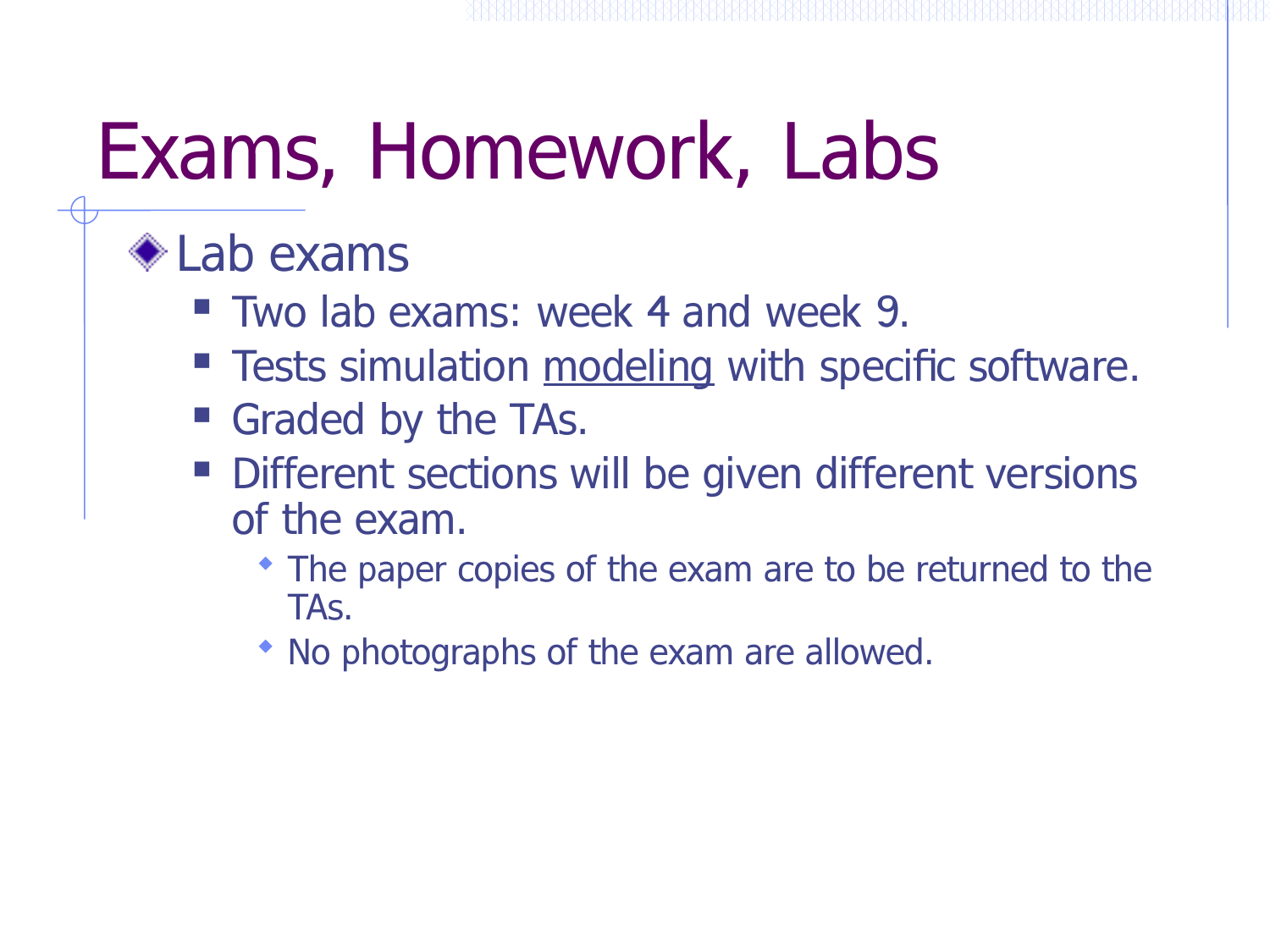

# Exams, Homework, Labs
Lab exams
Two lab exams: week 4 and week 9.
Tests simulation modeling with specific software.
Graded by the TAs.
Different sections will be given different versions of the exam.
The paper copies of the exam are to be returned to the TAs.
No photographs of the exam are allowed.